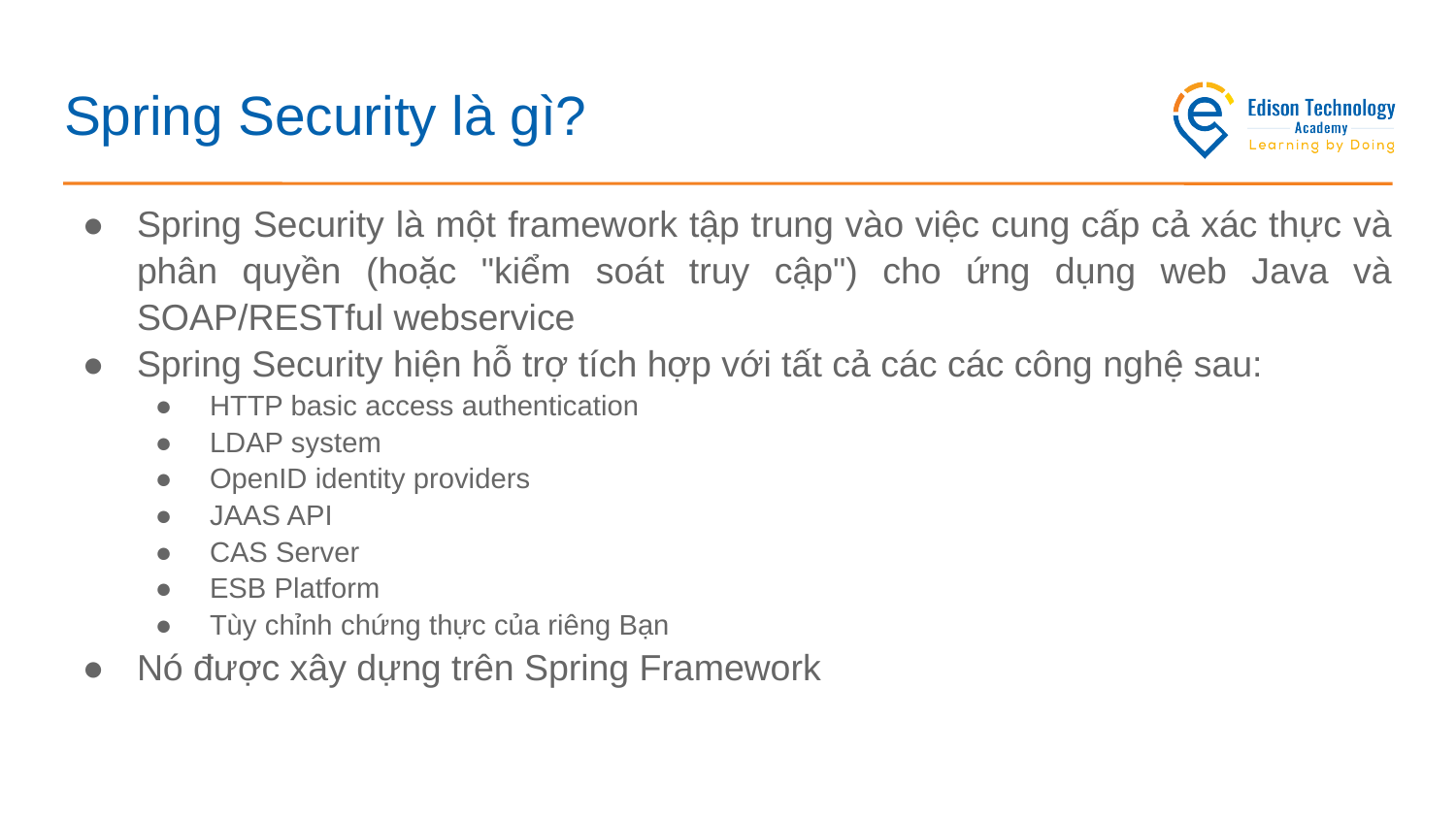

# Spring Security là gì?
Spring Security là một framework tập trung vào việc cung cấp cả xác thực và phân quyền (hoặc "kiểm soát truy cập") cho ứng dụng web Java và SOAP/RESTful webservice
Spring Security hiện hỗ trợ tích hợp với tất cả các các công nghệ sau:
HTTP basic access authentication
LDAP system
OpenID identity providers
JAAS API
CAS Server
ESB Platform
Tùy chỉnh chứng thực của riêng Bạn
Nó được xây dựng trên Spring Framework